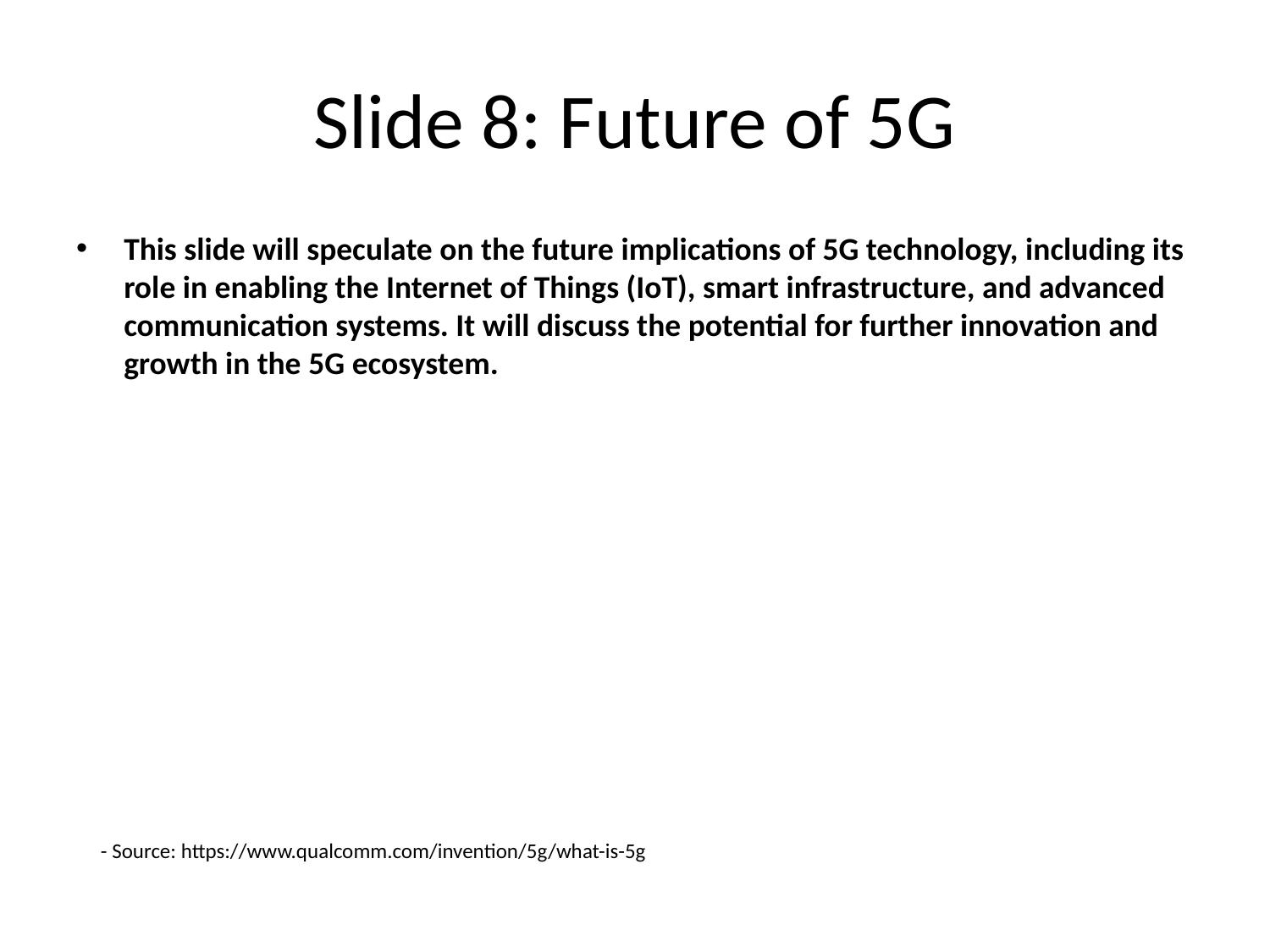

# Slide 8: Future of 5G
This slide will speculate on the future implications of 5G technology, including its role in enabling the Internet of Things (IoT), smart infrastructure, and advanced communication systems. It will discuss the potential for further innovation and growth in the 5G ecosystem.

- Source: https://www.qualcomm.com/invention/5g/what-is-5g